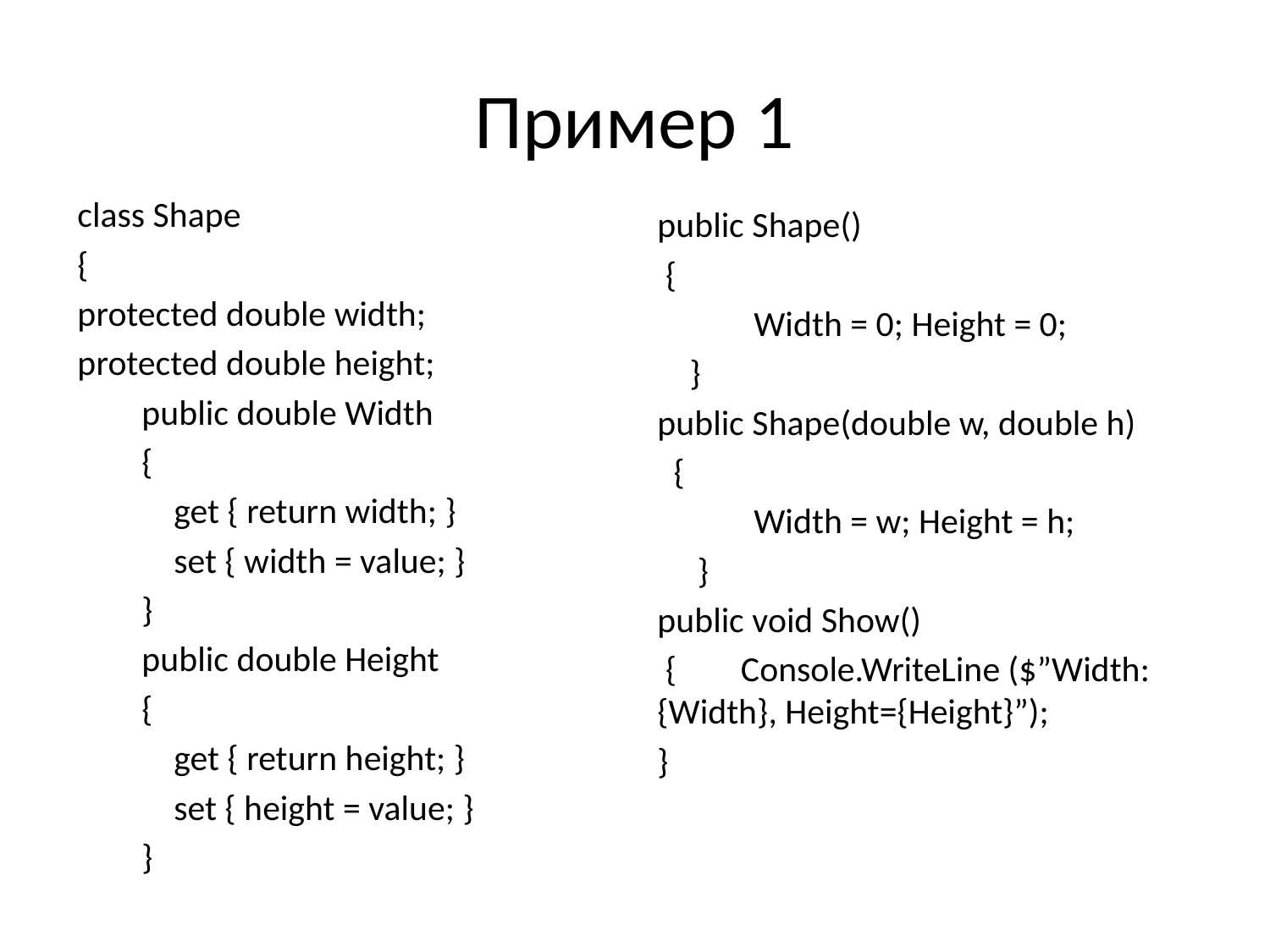

Пример 1
class Shape
{
protected double width;
protected double height;
        public double Width
        {
            get { return width; }
            set { width = value; }
        }
        public double Height
        {
            get { return height; }
            set { height = value; }
        }
public Shape()
 {
            Width = 0; Height = 0;
    }
public Shape(double w, double h)
  {
            Width = w; Height = h;
     }
public void Show()
 {        Console.WriteLine ($”Width: {Width}, Height={Height}”);
}